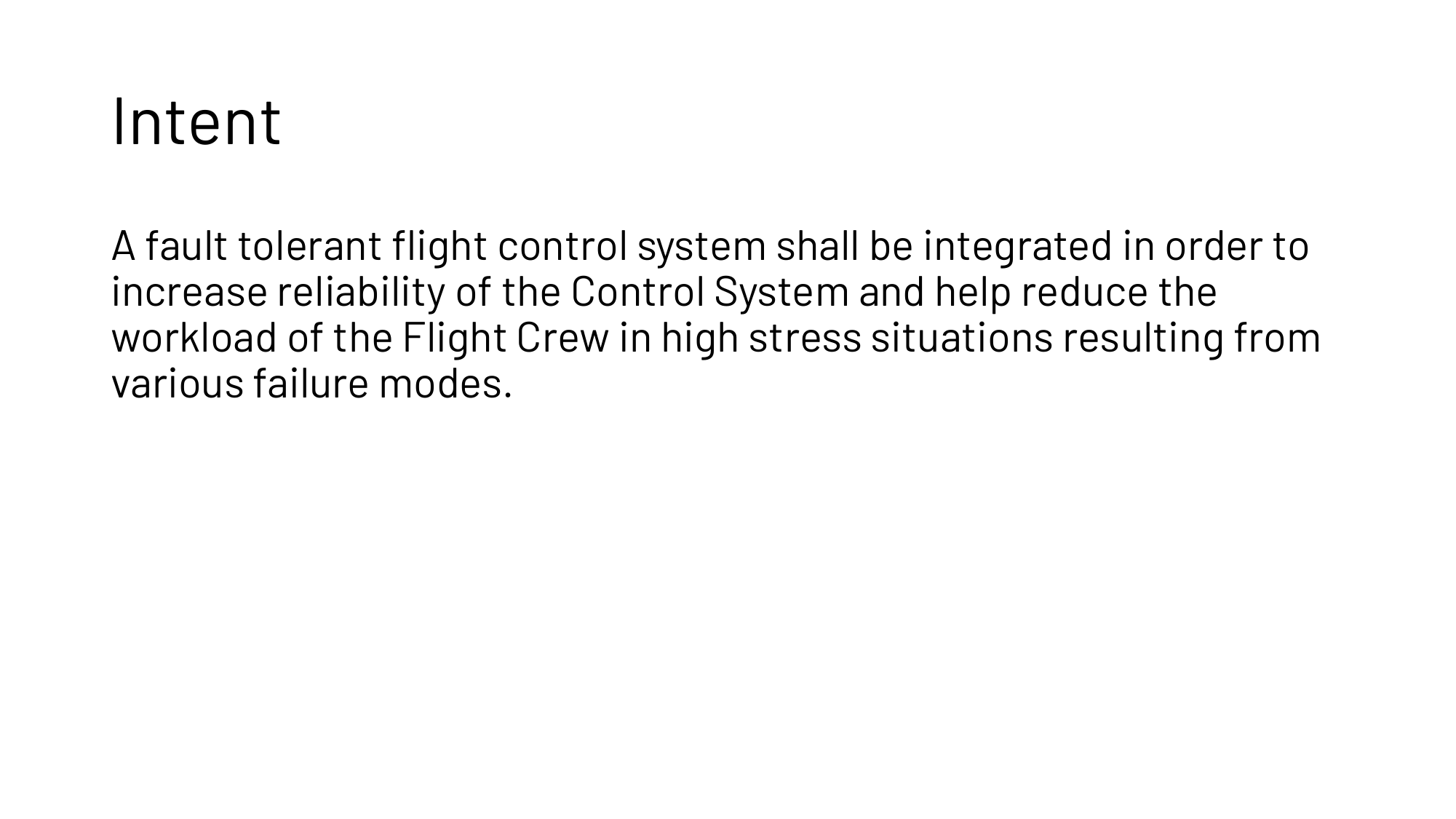

# Intent
A fault tolerant flight control system shall be integrated in order to increase reliability of the Control System and help reduce the workload of the Flight Crew in high stress situations resulting from various failure modes.